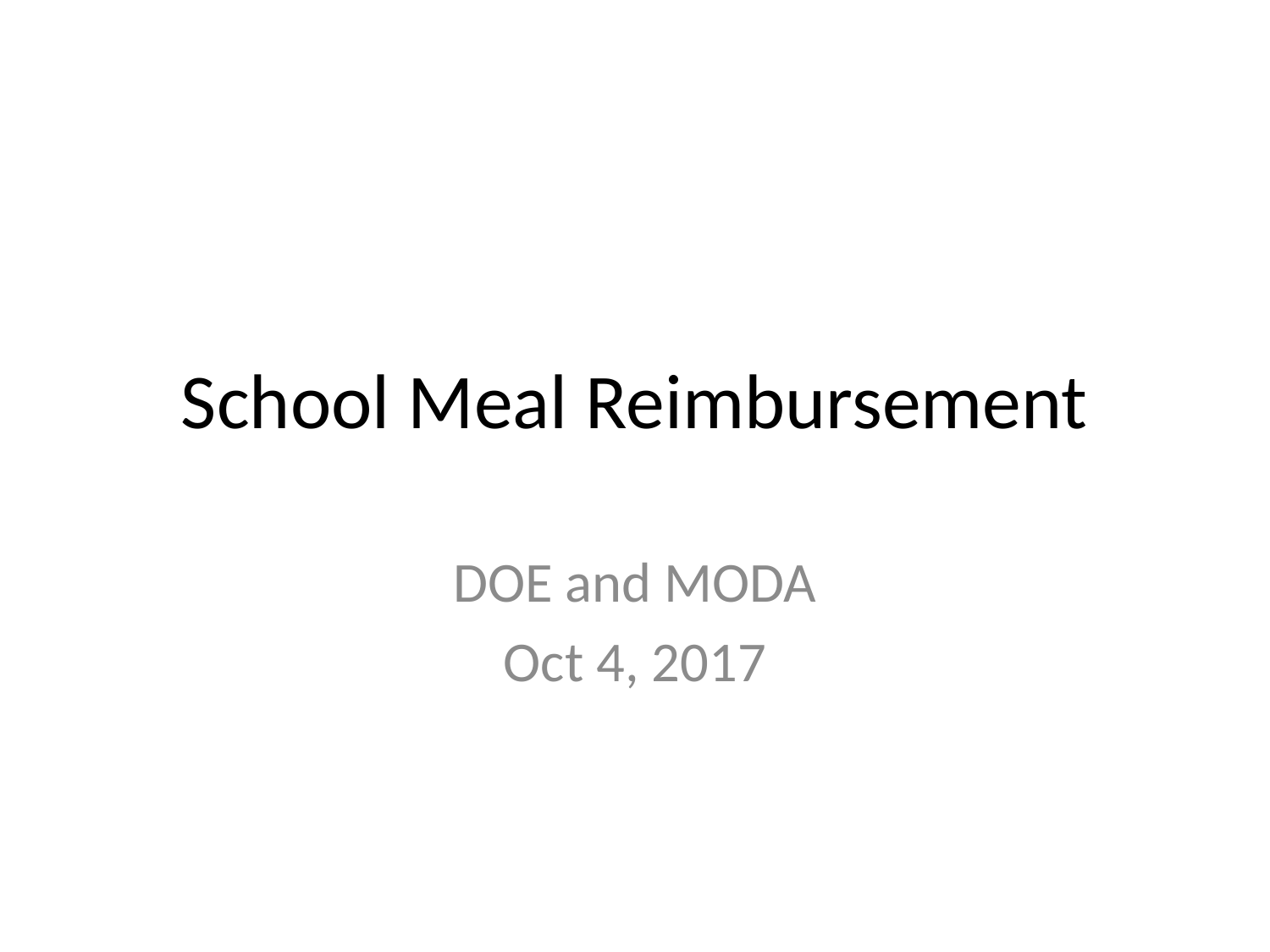

# School Meal Reimbursement
DOE and MODA
Oct 4, 2017